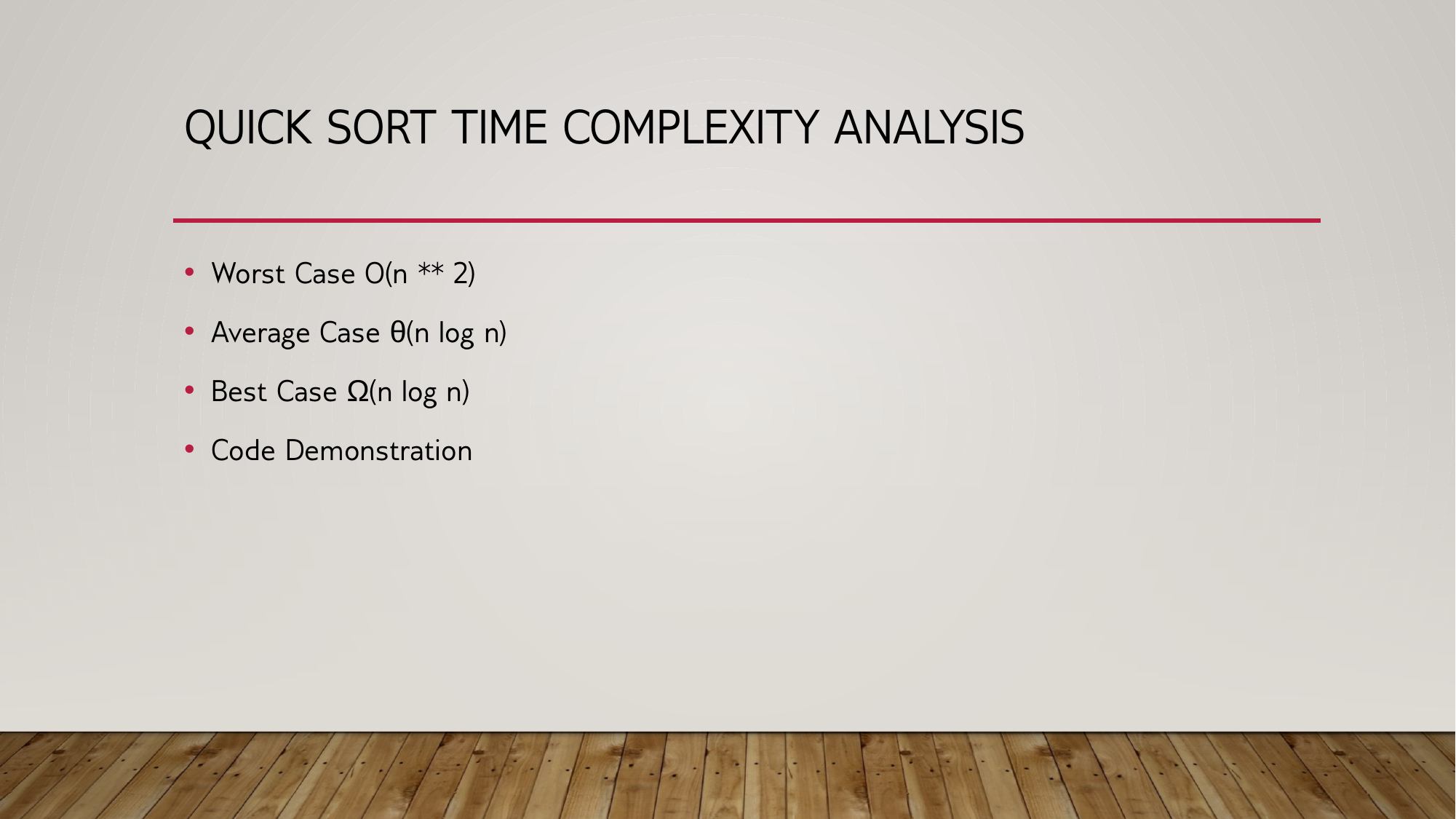

# QUICK SORT Time Complexity ANALYSIS
Worst Case O(n ** 2)
Average Case θ(n log n)
Best Case Ω(n log n)
Code Demonstration